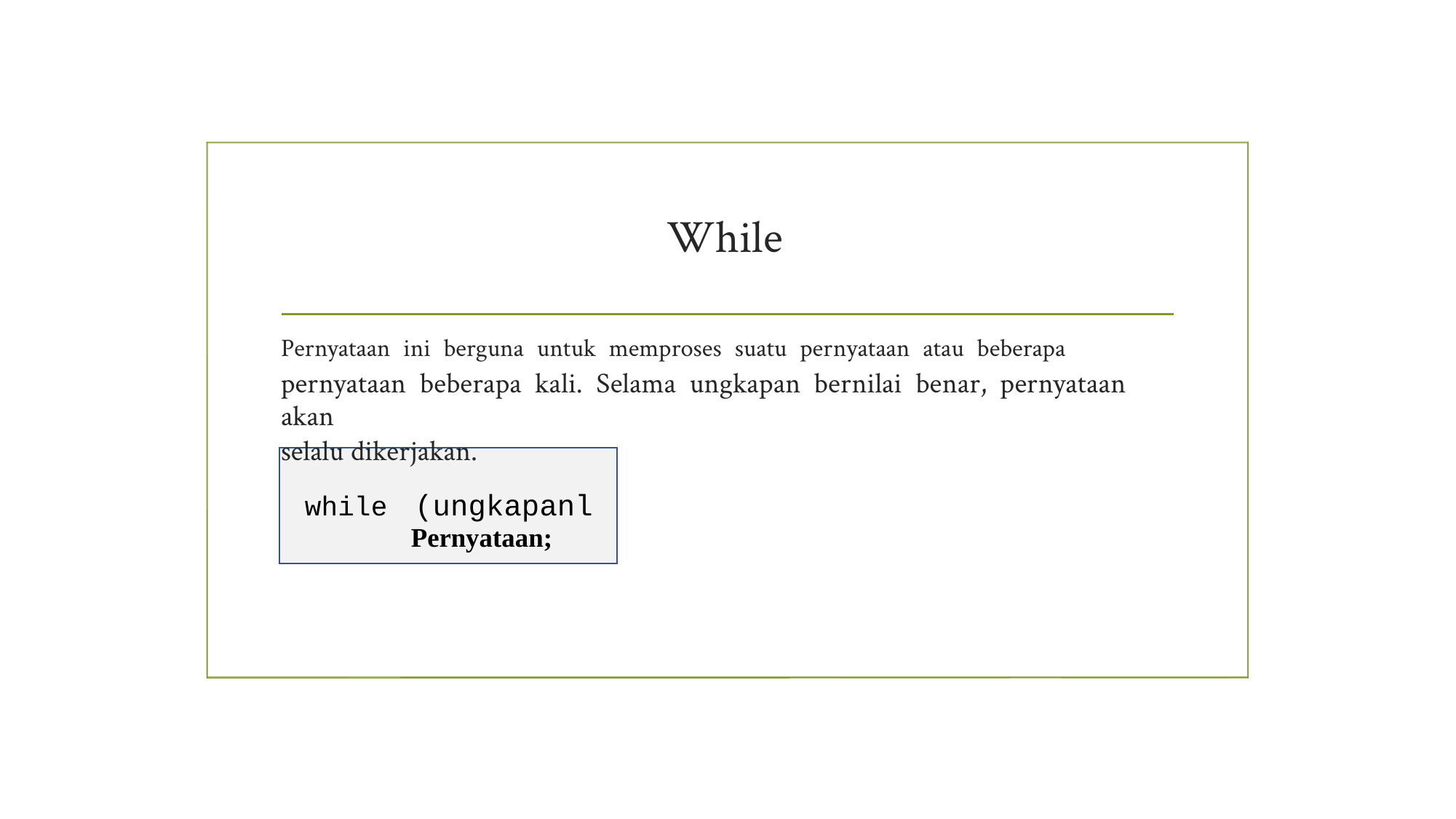

While

Pernyataan  ini  berguna  untuk  memproses  suatu  pernyataan  atau  beberapa
pernyataan beberapa kali. Selama ungkapan bernilai benar, pernyataan akan
selalu dikerjakan.
while (ungkapanl
Pernyataan;